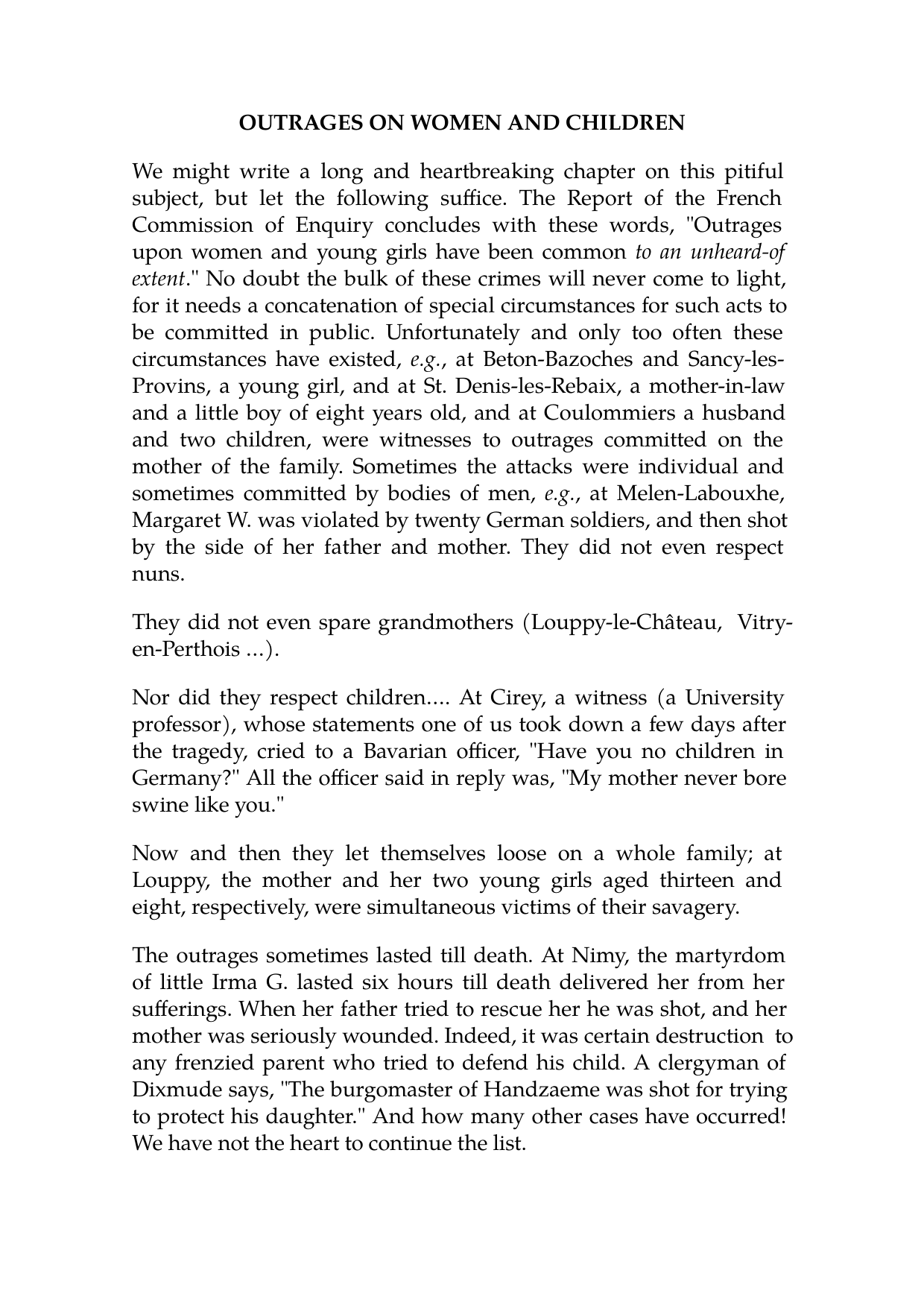

OUTRAGES ON WOMEN AND CHILDREN
We might write a long and heartbreaking chapter on this pitiful  subject, but let the following suffice. The Report of the French  Commission of Enquiry concludes with these words, "Outrages  upon women and young girls have been common to an unheard-of  extent." No doubt the bulk of these crimes will never come to light,  for it needs a concatenation of special circumstances for such acts to  be committed in public. Unfortunately and only too often these  circumstances have existed, e.g., at Beton-Bazoches and Sancy-les-  Provins, a young girl, and at St. Denis-les-Rebaix, a mother-in-law  and a little boy of eight years old, and at Coulommiers a husband  and two children, were witnesses to outrages committed on the  mother of the family. Sometimes the attacks were individual and  sometimes committed by bodies of men, e.g., at Melen-Labouxhe,  Margaret W. was violated by twenty German soldiers, and then shot  by the side of her father and mother. They did not even respect  nuns.
They did not even spare grandmothers (Louppy-le-Château,  Vitry-en-Perthois …).
Nor did they respect children…. At Cirey, a witness (a University  professor), whose statements one of us took down a few days after  the tragedy, cried to a Bavarian officer, "Have you no children in  Germany?" All the officer said in reply was, "My mother never bore  swine like you."
Now and then they let themselves loose on a whole family; at  Louppy, the mother and her two young girls aged thirteen and  eight, respectively, were simultaneous victims of their savagery.
The outrages sometimes lasted till death. At Nimy, the martyrdom  of little Irma G. lasted six hours till death delivered her from her  sufferings. When her father tried to rescue her he was shot, and her  mother was seriously wounded. Indeed, it was certain destruction  to any frenzied parent who tried to defend his child. A clergyman of  Dixmude says, "The burgomaster of Handzaeme was shot for trying  to protect his daughter." And how many other cases have occurred!  We have not the heart to continue the list.